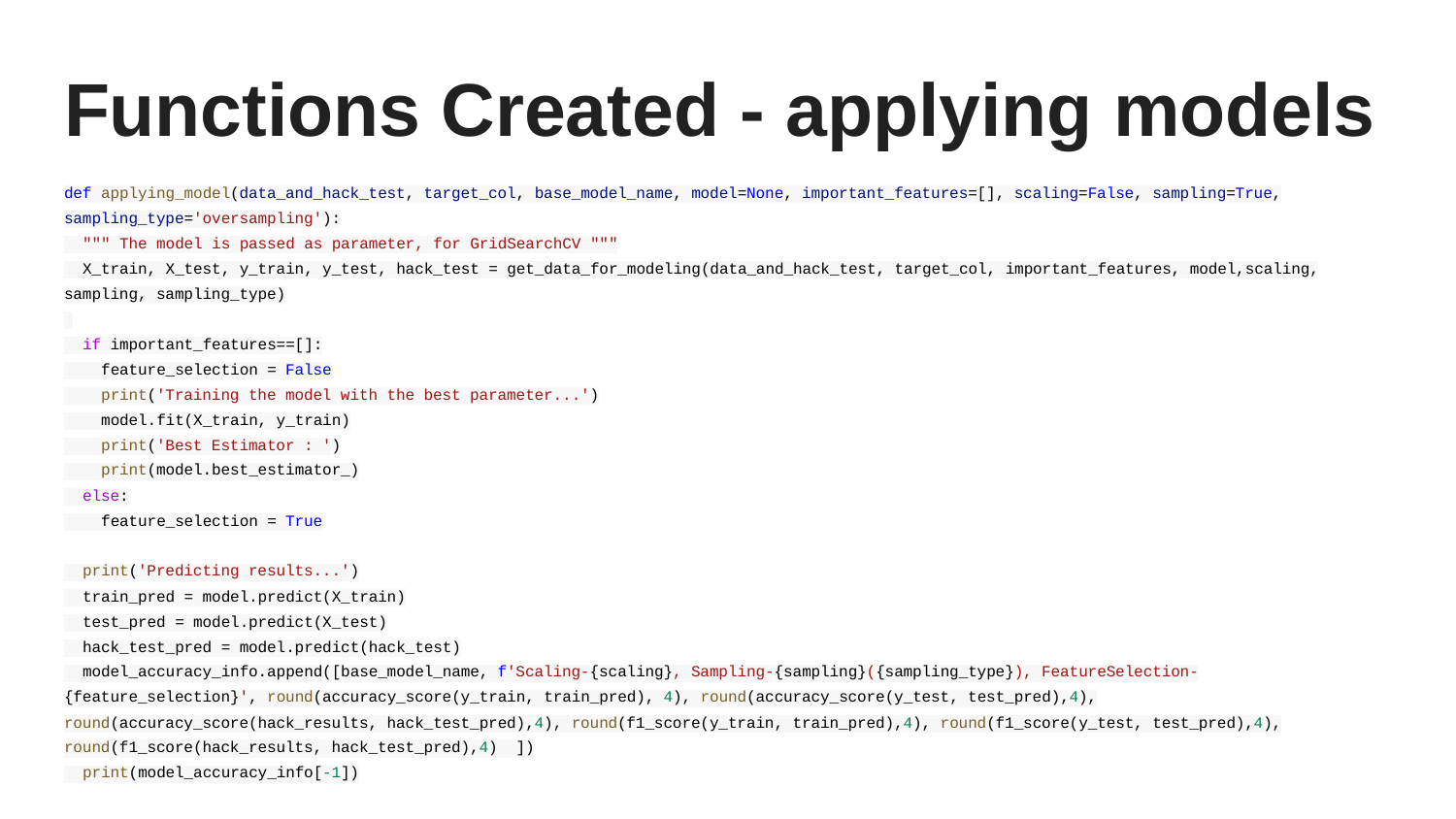

# Functions Created - applying models
def applying_model(data_and_hack_test, target_col, base_model_name, model=None, important_features=[], scaling=False, sampling=True, sampling_type='oversampling'):
  """ The model is passed as parameter, for GridSearchCV """
  X_train, X_test, y_train, y_test, hack_test = get_data_for_modeling(data_and_hack_test, target_col, important_features, model,scaling, sampling, sampling_type)

  if important_features==[]:
    feature_selection = False
    print('Training the model with the best parameter...')
    model.fit(X_train, y_train)
    print('Best Estimator : ')
    print(model.best_estimator_)
  else:
    feature_selection = True

  print('Predicting results...')
  train_pred = model.predict(X_train)
  test_pred = model.predict(X_test)
  hack_test_pred = model.predict(hack_test)
  model_accuracy_info.append([base_model_name, f'Scaling-{scaling}, Sampling-{sampling}({sampling_type}), FeatureSelection-{feature_selection}', round(accuracy_score(y_train, train_pred), 4), round(accuracy_score(y_test, test_pred),4), round(accuracy_score(hack_results, hack_test_pred),4), round(f1_score(y_train, train_pred),4), round(f1_score(y_test, test_pred),4), round(f1_score(hack_results, hack_test_pred),4)  ])
  print(model_accuracy_info[-1])